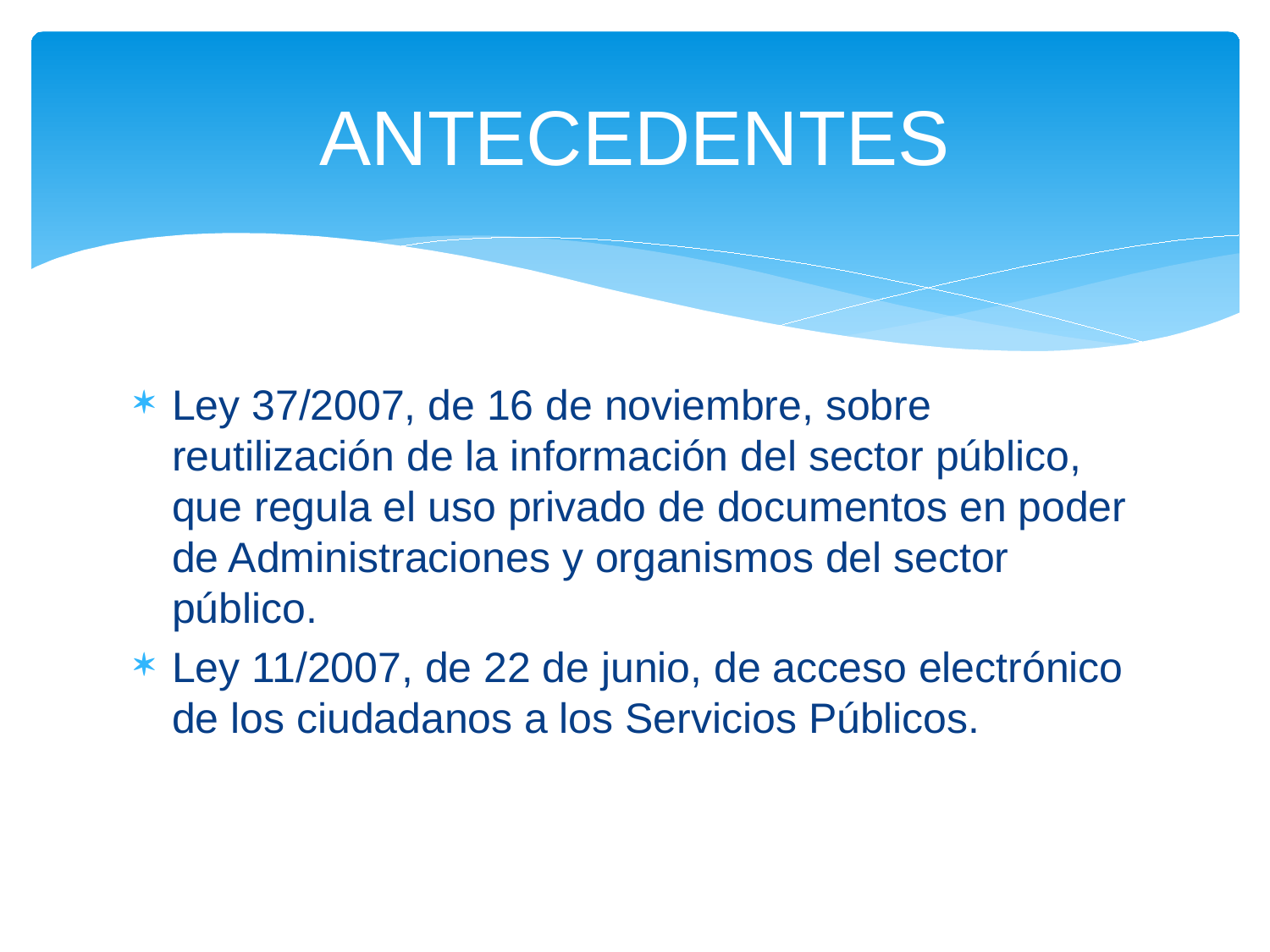

# ANTECEDENTES
Ley 37/2007, de 16 de noviembre, sobre reutilización de la información del sector público, que regula el uso privado de documentos en poder de Administraciones y organismos del sector público.
Ley 11/2007, de 22 de junio, de acceso electrónico de los ciudadanos a los Servicios Públicos.